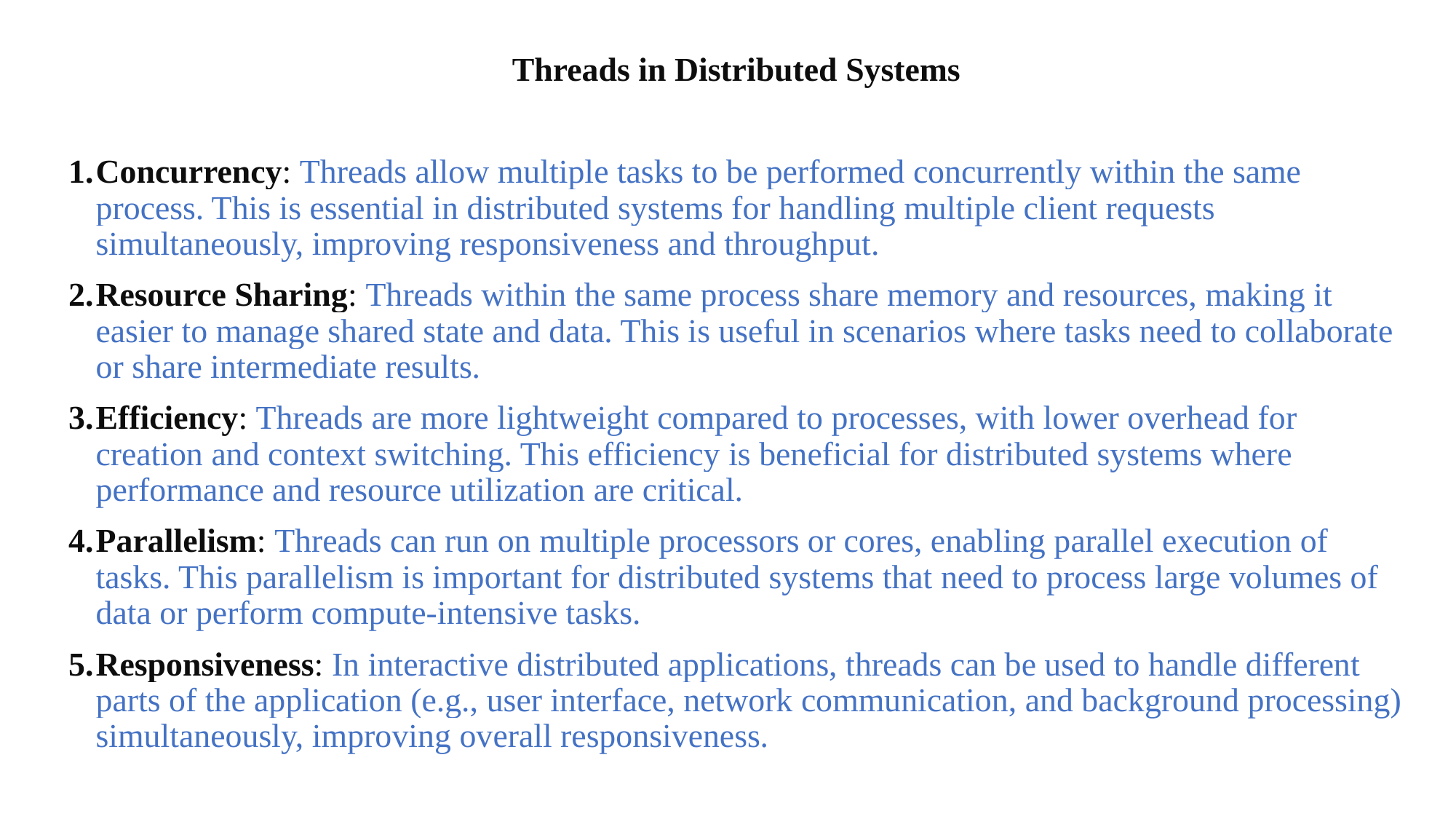

Threads in Distributed Systems

Concurrency: Threads allow multiple tasks to be performed concurrently within the same process. This is essential in distributed systems for handling multiple client requests simultaneously, improving responsiveness and throughput.
Resource Sharing: Threads within the same process share memory and resources, making it easier to manage shared state and data. This is useful in scenarios where tasks need to collaborate or share intermediate results.
Efficiency: Threads are more lightweight compared to processes, with lower overhead for creation and context switching. This efficiency is beneficial for distributed systems where performance and resource utilization are critical.
Parallelism: Threads can run on multiple processors or cores, enabling parallel execution of tasks. This parallelism is important for distributed systems that need to process large volumes of data or perform compute-intensive tasks.
Responsiveness: In interactive distributed applications, threads can be used to handle different parts of the application (e.g., user interface, network communication, and background processing) simultaneously, improving overall responsiveness.